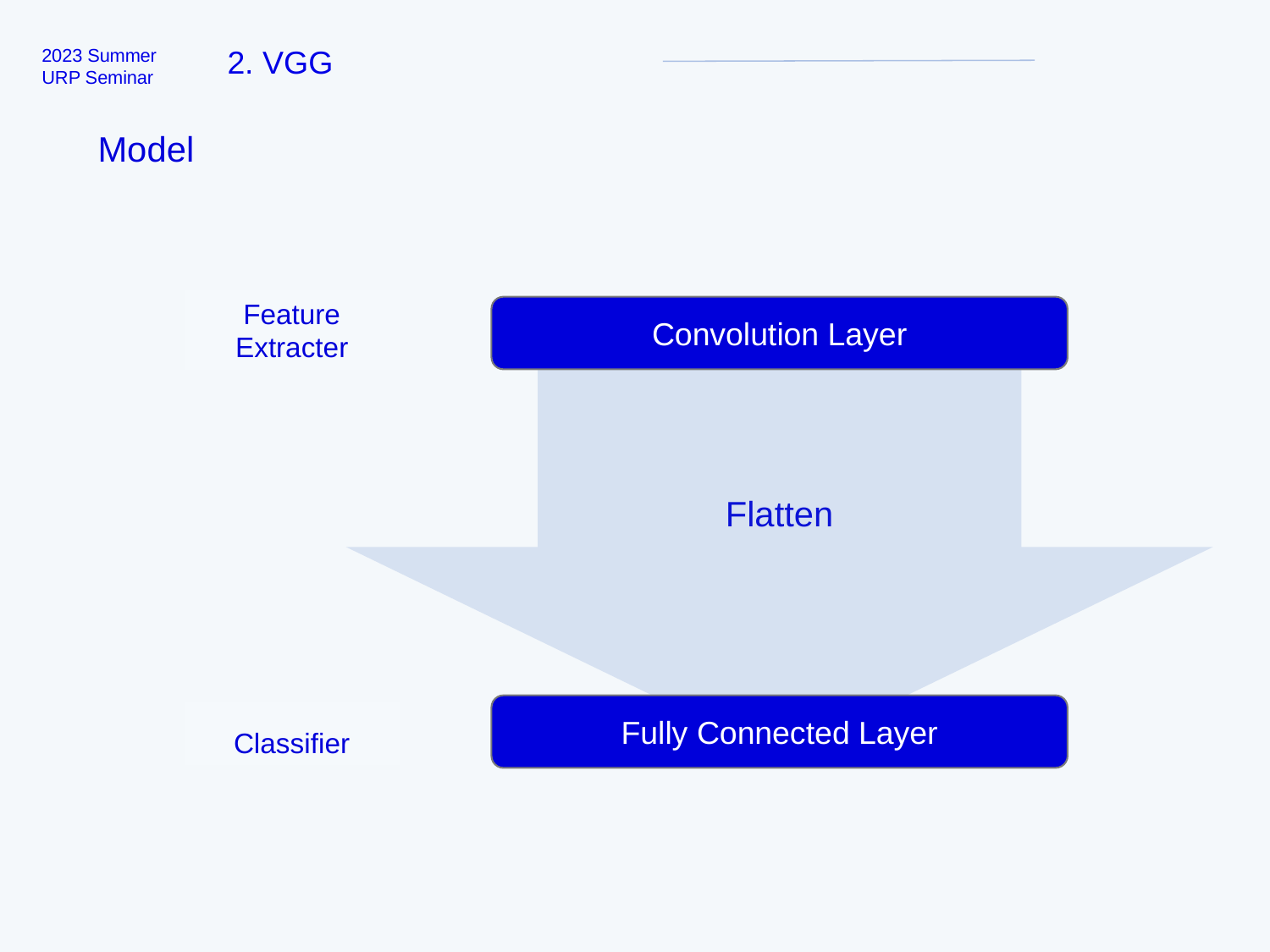

2. VGG
2023 Summer
URP Seminar
Model
Feature Extracter
Convolution Layer

Flatten
Fully Connected Layer
Classifier